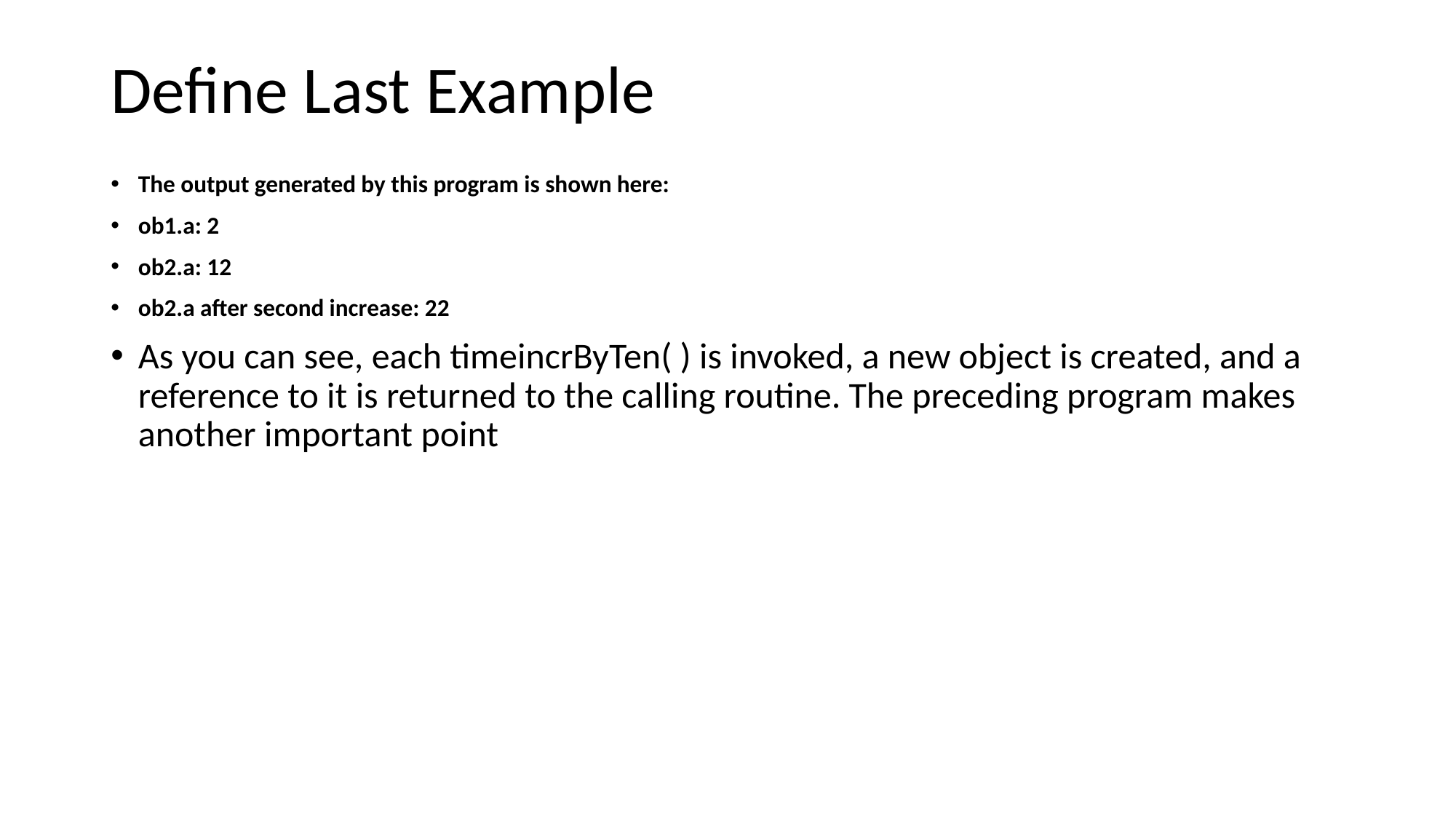

# Define Last Example
The output generated by this program is shown here:
ob1.a: 2
ob2.a: 12
ob2.a after second increase: 22
As you can see, each timeincrByTen( ) is invoked, a new object is created, and a reference to it is returned to the calling routine. The preceding program makes another important point